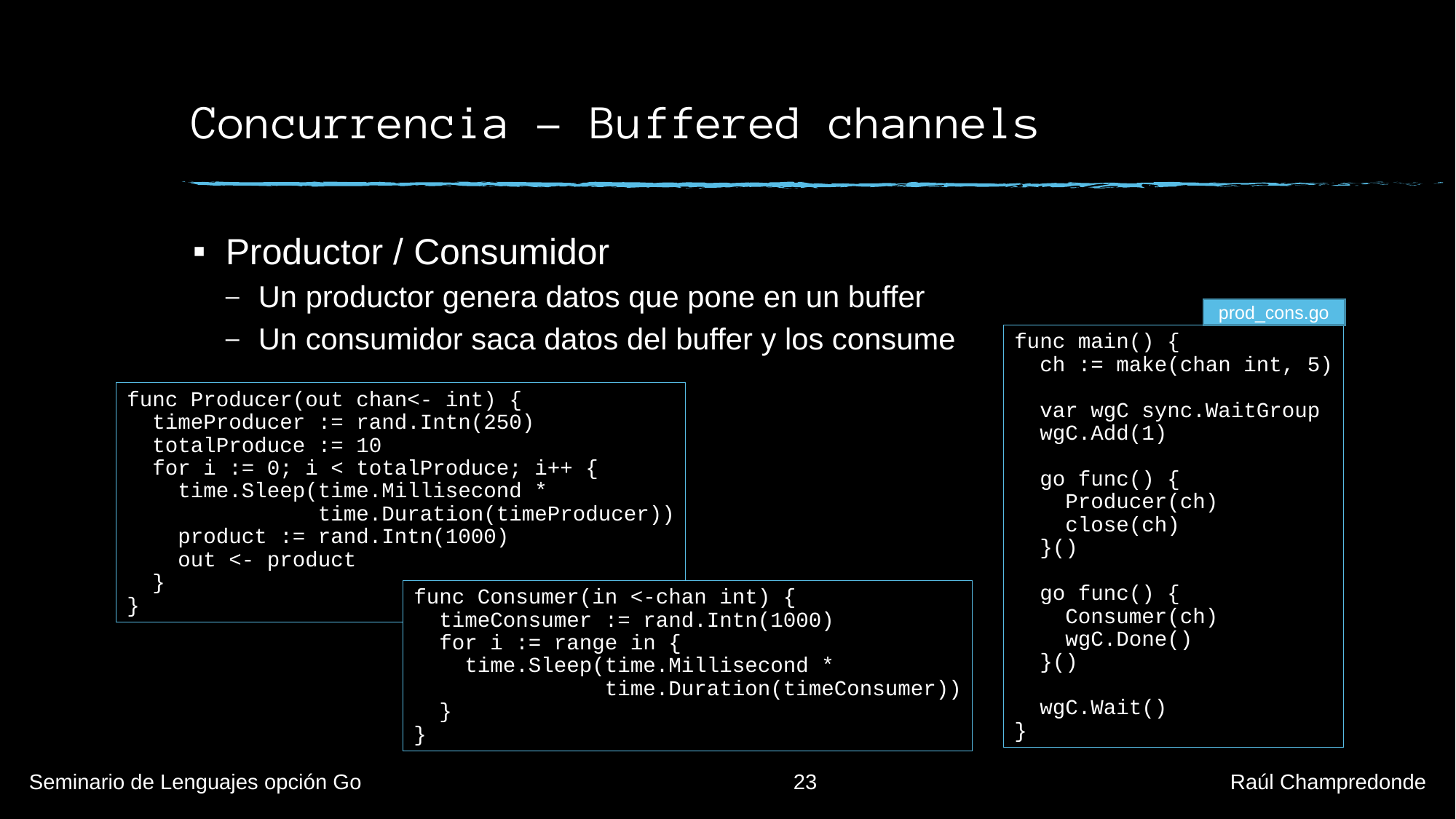

# Concurrencia - Buffered channels
Productor / Consumidor
Un productor genera datos que pone en un buffer
Un consumidor saca datos del buffer y los consume
prod_cons.go
func main() {
  ch := make(chan int, 5)

  var wgC sync.WaitGroup
  wgC.Add(1)

  go func() {
    Producer(ch)
    close(ch)
  }()

  go func() {
    Consumer(ch)
    wgC.Done()
  }()

  wgC.Wait()
}
func Producer(out chan<- int) {
  timeProducer := rand.Intn(250)
  totalProduce := 10
  for i := 0; i < totalProduce; i++ {
    time.Sleep(time.Millisecond *
               time.Duration(timeProducer))
    product := rand.Intn(1000)
    out <- product
  }
}
func Consumer(in <-chan int) {
  timeConsumer := rand.Intn(1000)
  for i := range in {
    time.Sleep(time.Millisecond *
               time.Duration(timeConsumer))
  }
}
Seminario de Lenguajes opción Go				23				Raúl Champredonde